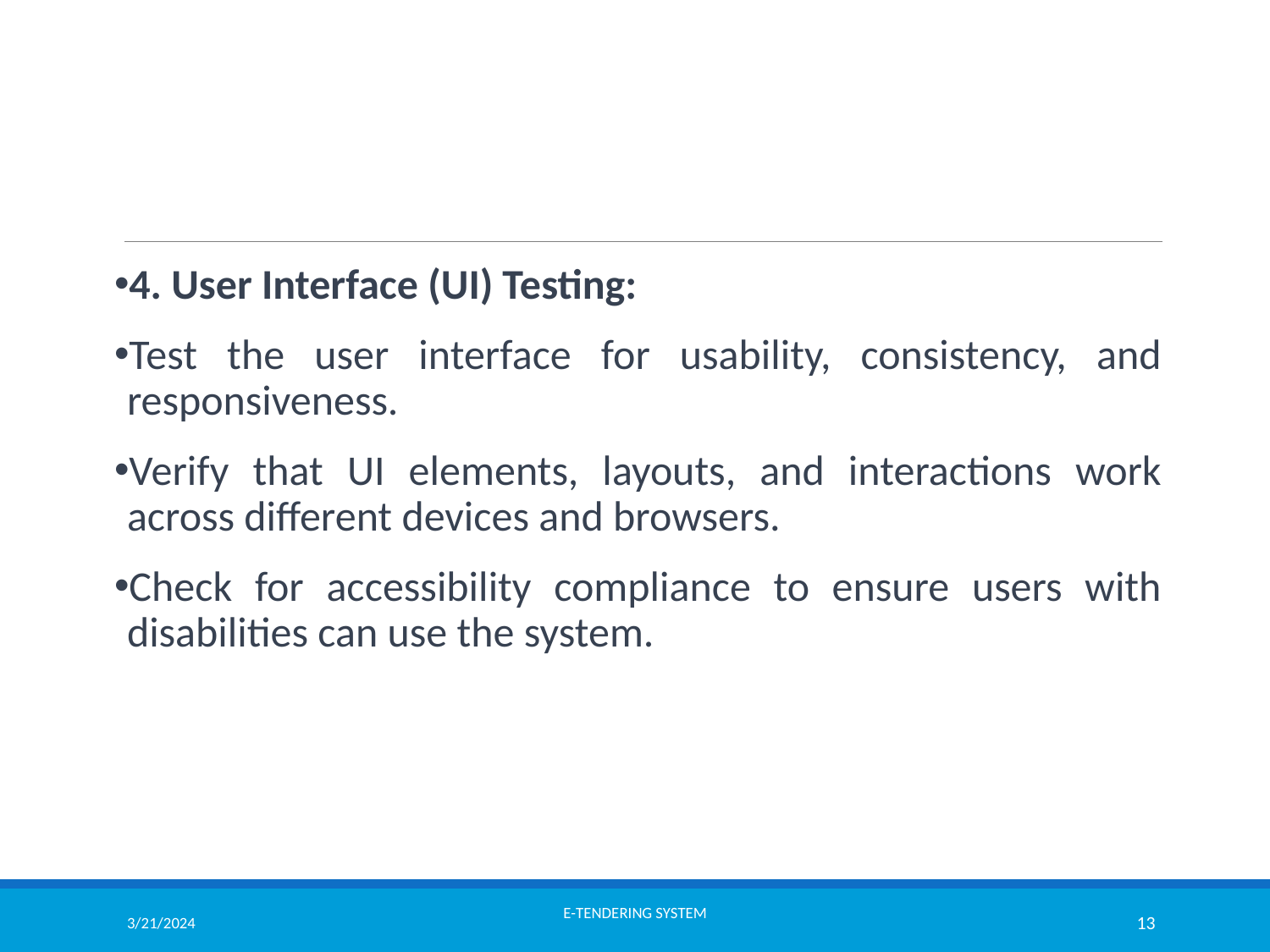

4. User Interface (UI) Testing:
Test the user interface for usability, consistency, and responsiveness.
Verify that UI elements, layouts, and interactions work across different devices and browsers.
Check for accessibility compliance to ensure users with disabilities can use the system.

3/21/2024
E-TENDERING SYSTEM

13